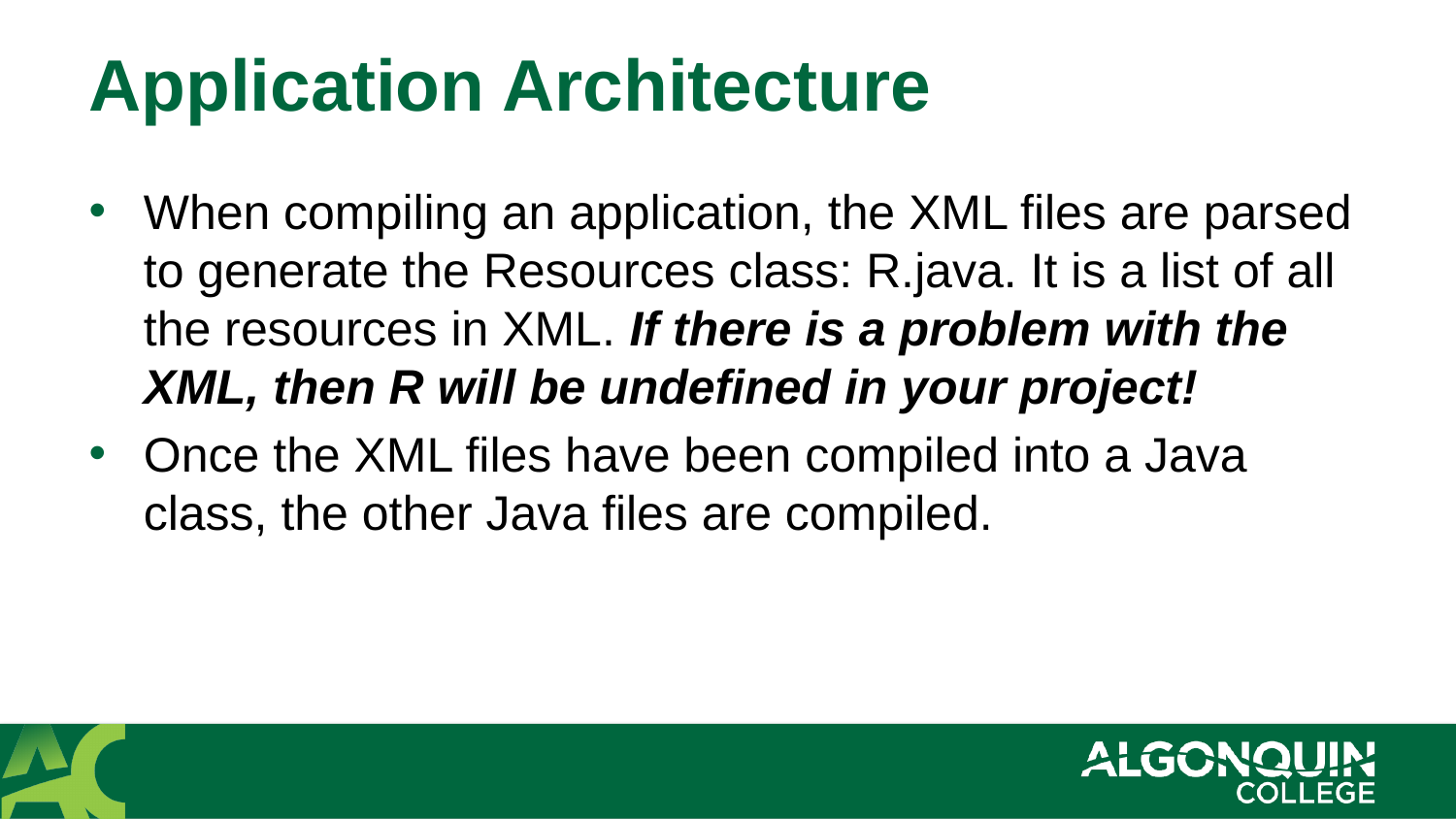

# Application Architecture
When compiling an application, the XML files are parsed to generate the Resources class: R.java. It is a list of all the resources in XML. If there is a problem with the XML, then R will be undefined in your project!
Once the XML files have been compiled into a Java class, the other Java files are compiled.